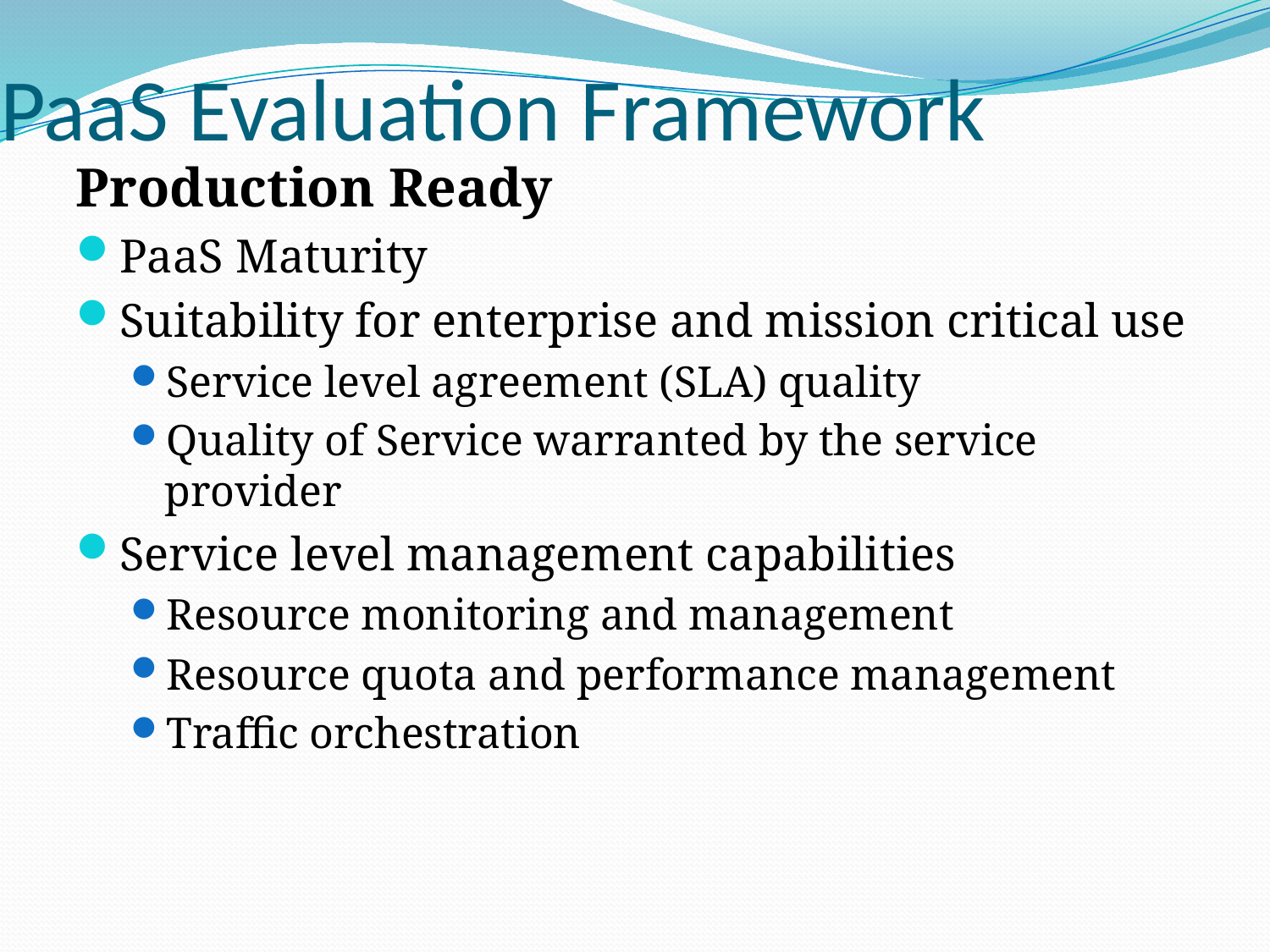

# PaaS Evaluation Framework
Production Ready
PaaS Maturity
Suitability for enterprise and mission critical use
Service level agreement (SLA) quality
Quality of Service warranted by the service provider
Service level management capabilities
Resource monitoring and management
Resource quota and performance management
Traffic orchestration